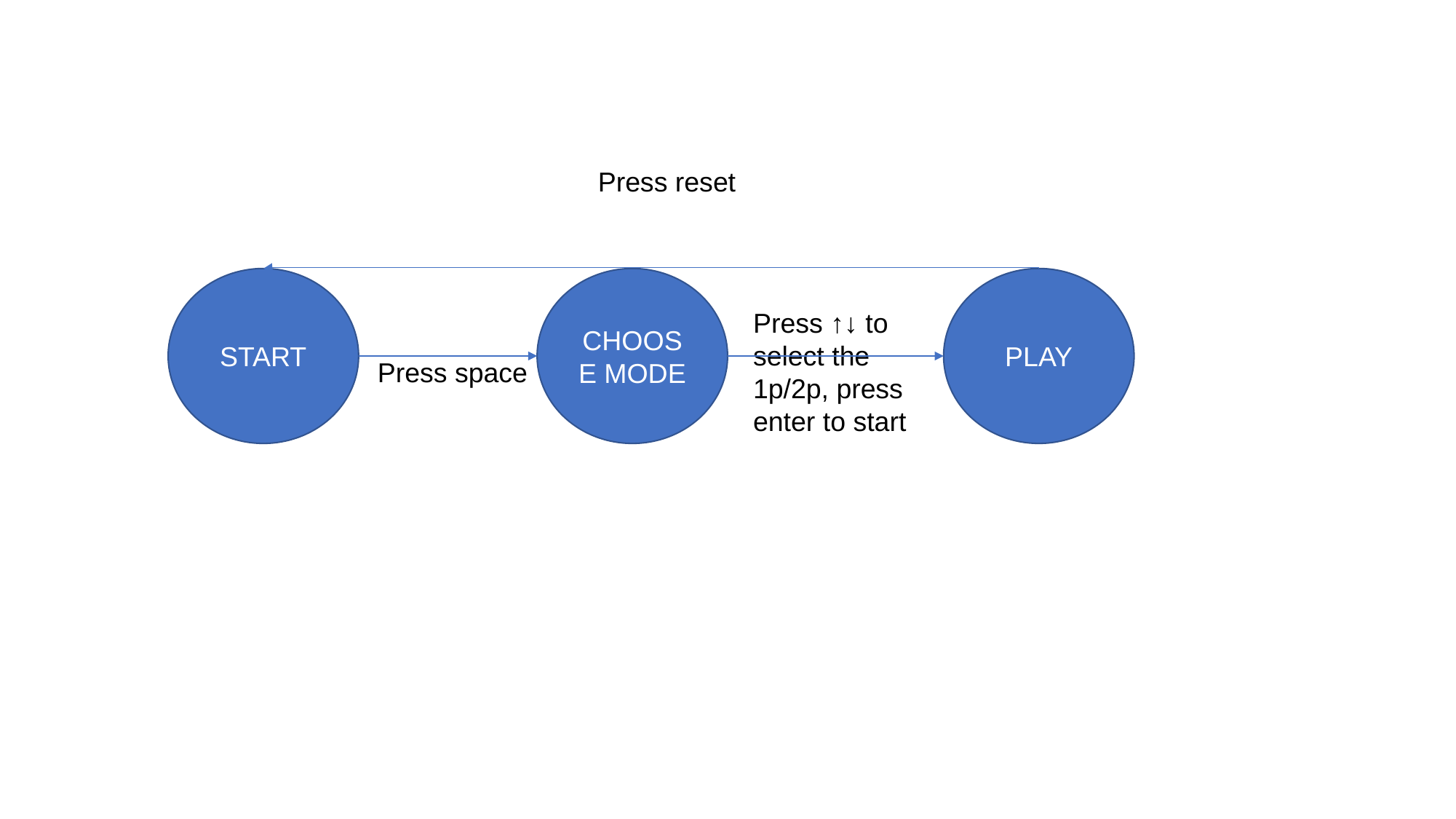

Press reset
START
CHOOSE MODE
PLAY
Press ↑↓ to select the 1p/2p, press enter to start
Press space